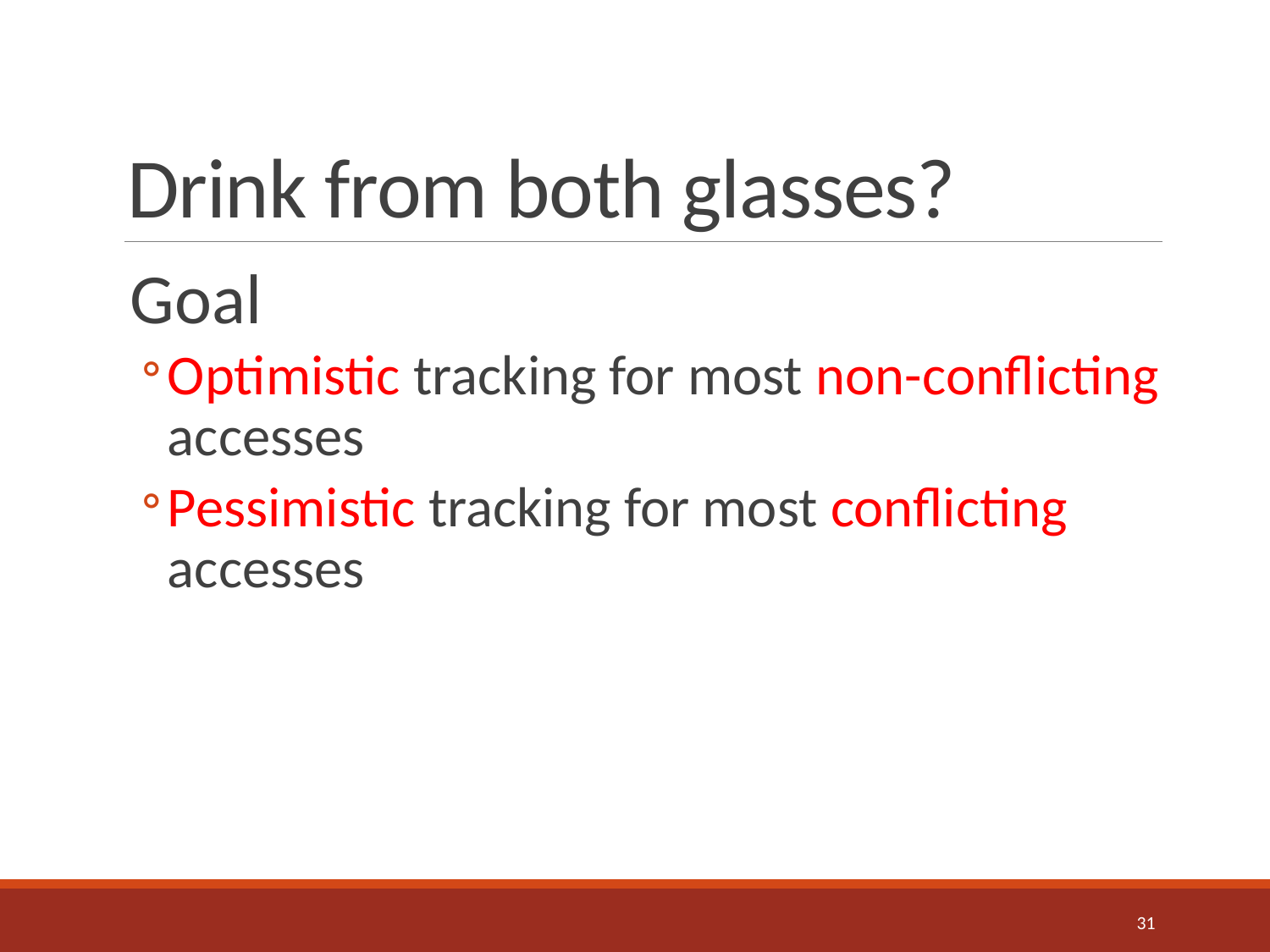

# Drink from both glasses?
Goal
Optimistic tracking for most non-conflicting accesses
Pessimistic tracking for most conflicting accesses

31